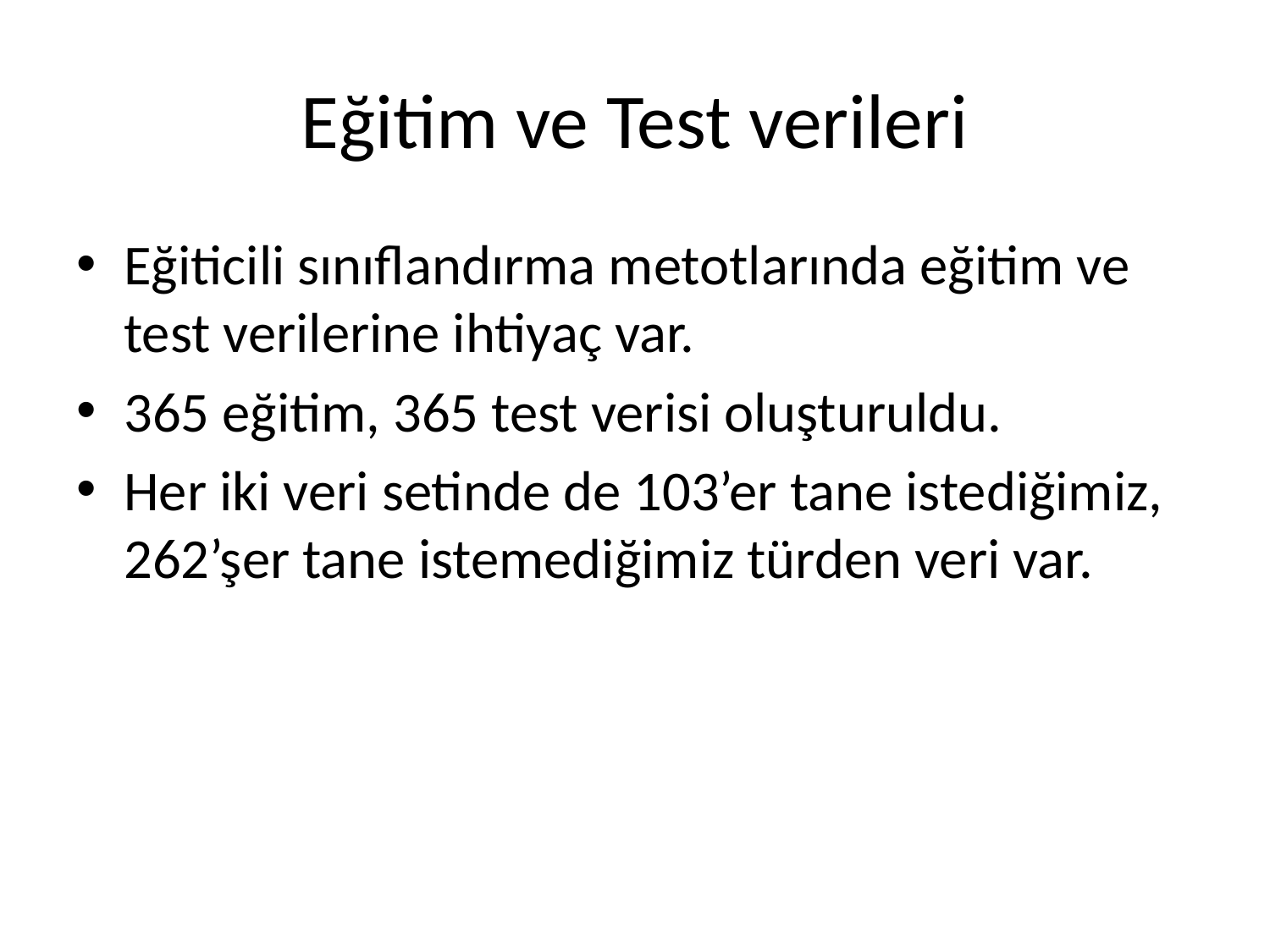

# Eğitim ve Test verileri
Eğiticili sınıflandırma metotlarında eğitim ve test verilerine ihtiyaç var.
365 eğitim, 365 test verisi oluşturuldu.
Her iki veri setinde de 103’er tane istediğimiz, 262’şer tane istemediğimiz türden veri var.